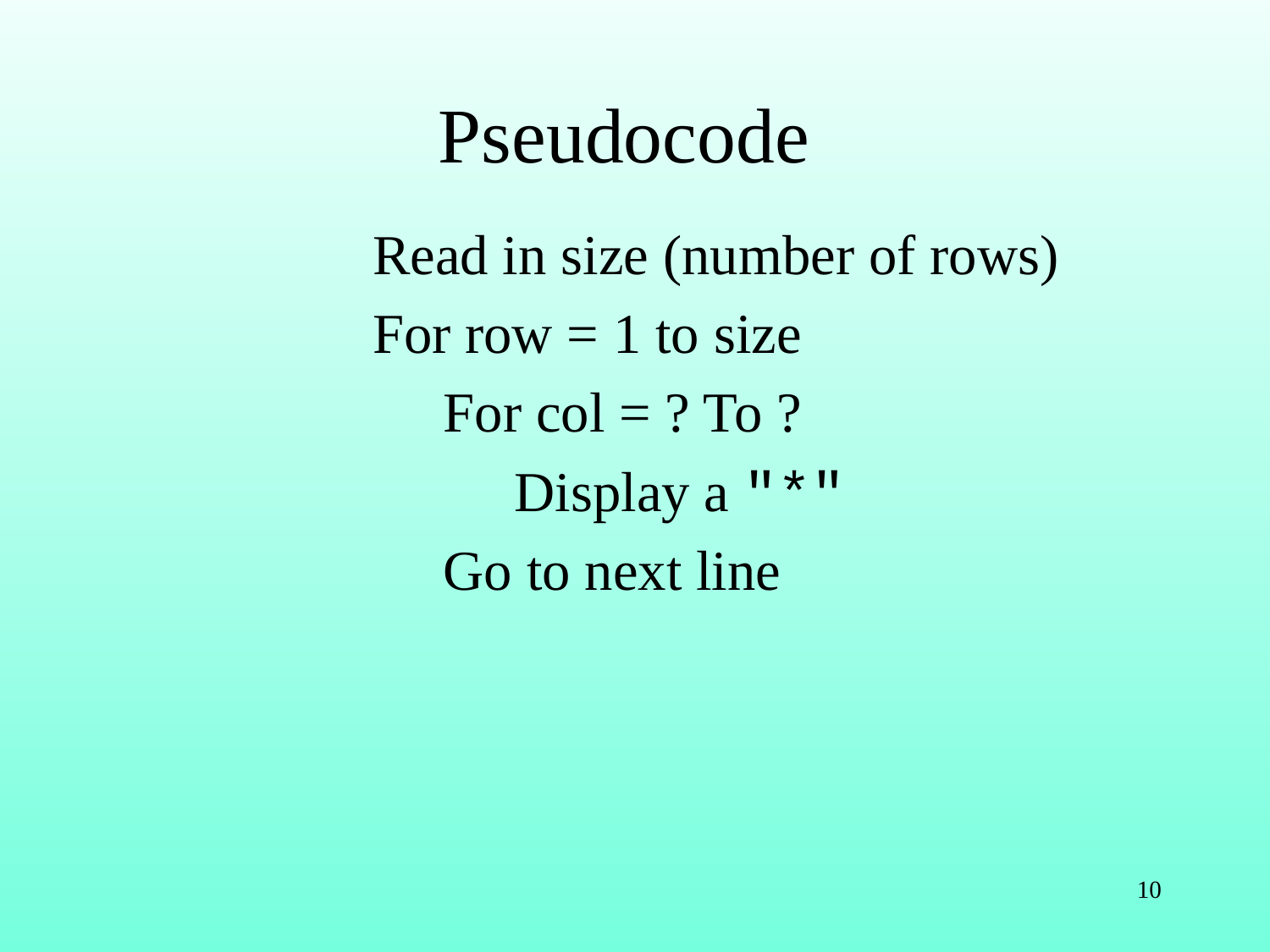

# Pseudocode
		Read in size (number of rows)
		For row = 1 to size
		     For col = ? To ?
	     	          Display a "*"
		     Go to next line

10